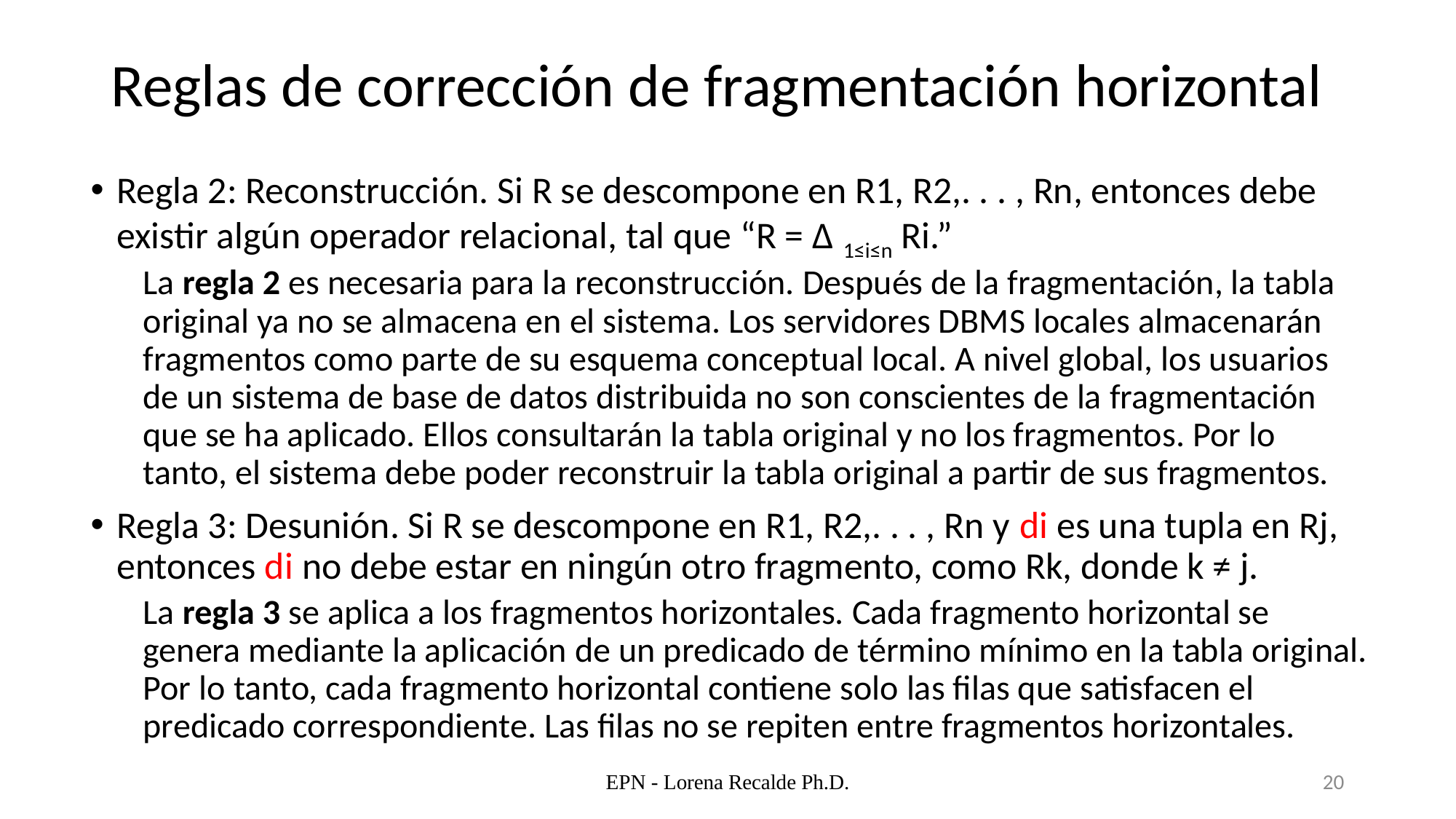

# Reglas de corrección de fragmentación horizontal
Regla 2: Reconstrucción. Si R se descompone en R1, R2,. . . , Rn, entonces debe existir algún operador relacional, tal que “R = ∆ 1≤i≤n Ri.”
La regla 2 es necesaria para la reconstrucción. Después de la fragmentación, la tabla original ya no se almacena en el sistema. Los servidores DBMS locales almacenarán fragmentos como parte de su esquema conceptual local. A nivel global, los usuarios de un sistema de base de datos distribuida no son conscientes de la fragmentación que se ha aplicado. Ellos consultarán la tabla original y no los fragmentos. Por lo tanto, el sistema debe poder reconstruir la tabla original a partir de sus fragmentos.
Regla 3: Desunión. Si R se descompone en R1, R2,. . . , Rn y di es una tupla en Rj, entonces di no debe estar en ningún otro fragmento, como Rk, donde k ≠ j.
La regla 3 se aplica a los fragmentos horizontales. Cada fragmento horizontal se genera mediante la aplicación de un predicado de término mínimo en la tabla original. Por lo tanto, cada fragmento horizontal contiene solo las filas que satisfacen el predicado correspondiente. Las filas no se repiten entre fragmentos horizontales.
EPN - Lorena Recalde Ph.D.
20